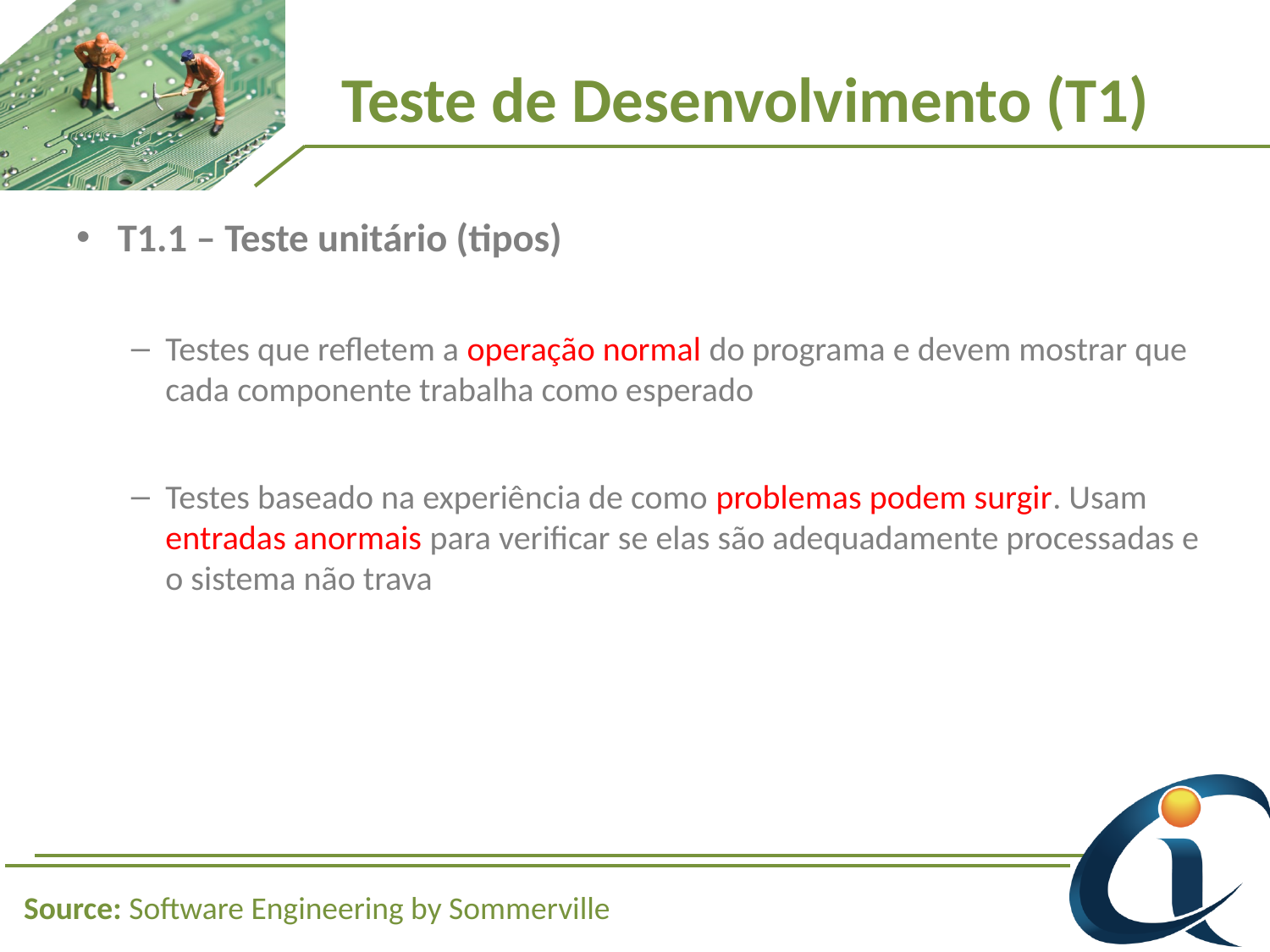

# Teste de Desenvolvimento (T1)
T1.1 – Teste unitário (tipos)

Testes que refletem a operação normal do programa e devem mostrar que cada componente trabalha como esperado

Testes baseado na experiência de como problemas podem surgir. Usam entradas anormais para verificar se elas são adequadamente processadas e o sistema não trava